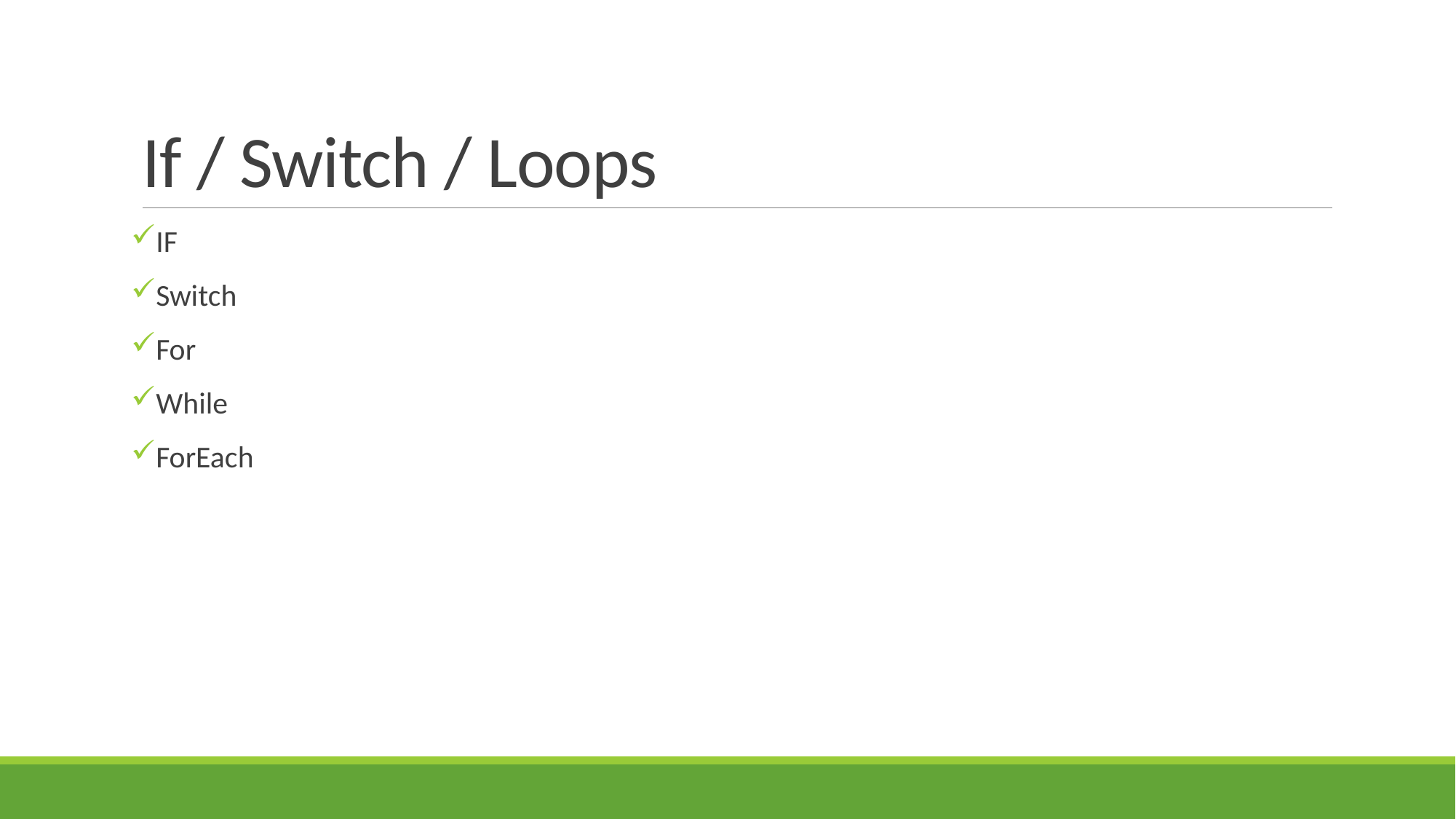

# If / Switch / Loops
IF
Switch
For
While
ForEach